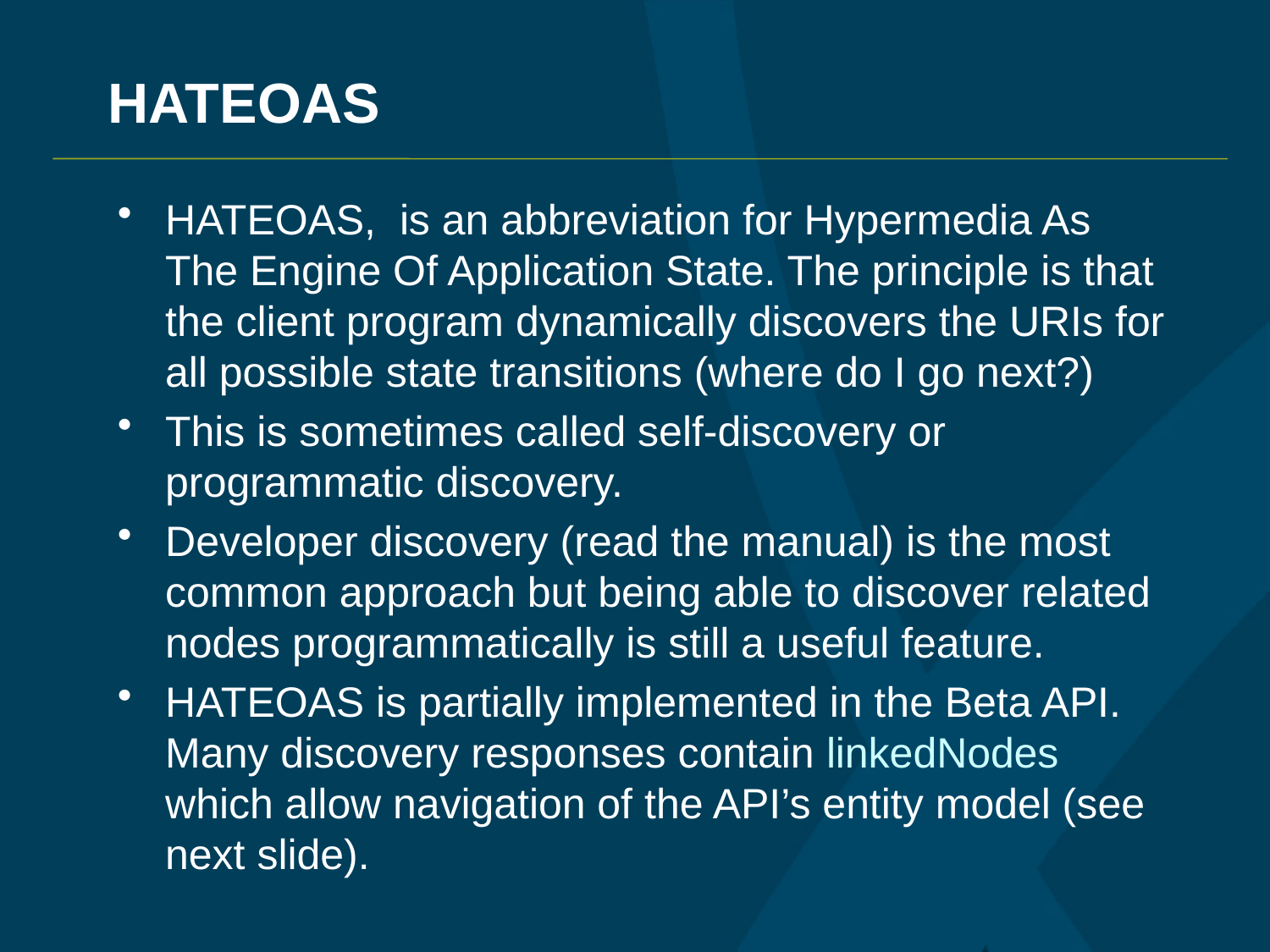

# HATEOAS
HATEOAS,  is an abbreviation for Hypermedia As The Engine Of Application State. The principle is that the client program dynamically discovers the URIs for all possible state transitions (where do I go next?)
This is sometimes called self-discovery or programmatic discovery.
Developer discovery (read the manual) is the most common approach but being able to discover related nodes programmatically is still a useful feature.
HATEOAS is partially implemented in the Beta API. Many discovery responses contain linkedNodes which allow navigation of the API’s entity model (see next slide).